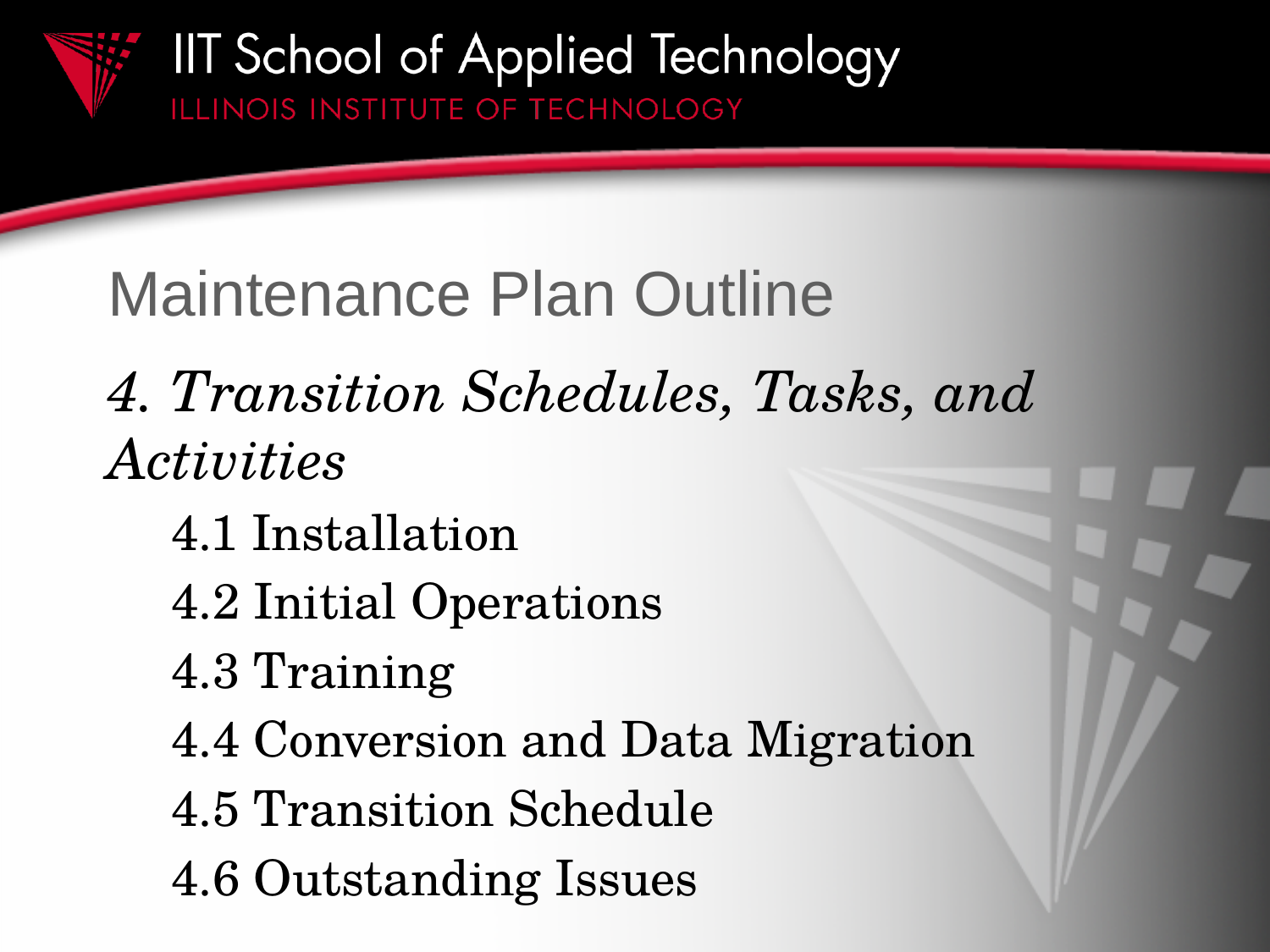

# Maintenance Plan Outline
4. Transition Schedules, Tasks, and Activities
4.1 Installation
4.2 Initial Operations
4.3 Training
4.4 Conversion and Data Migration
4.5 Transition Schedule
4.6 Outstanding Issues